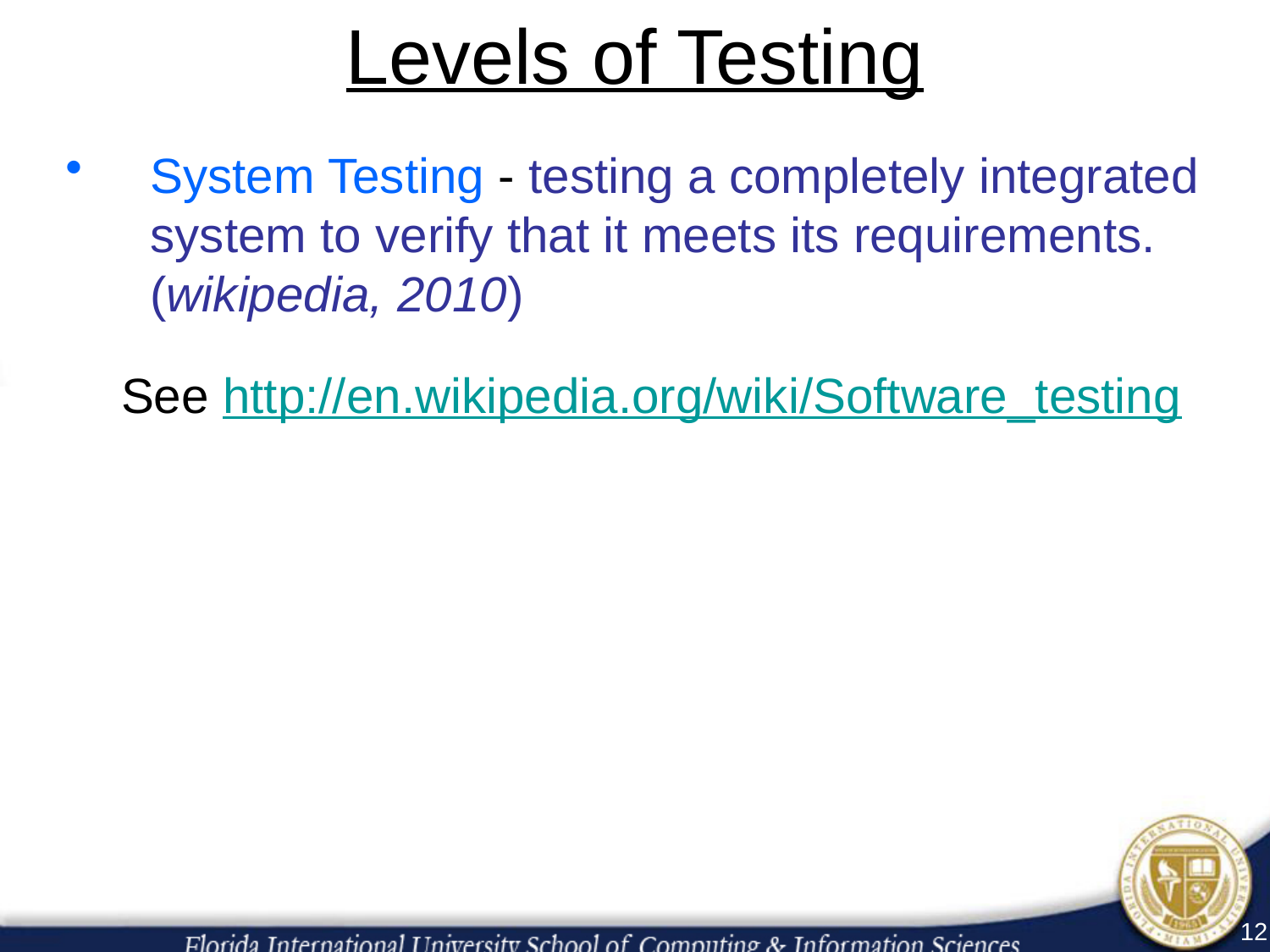

# Levels of Testing
System Testing - testing a completely integrated system to verify that it meets its requirements. (wikipedia, 2010)
See http://en.wikipedia.org/wiki/Software_testing
12